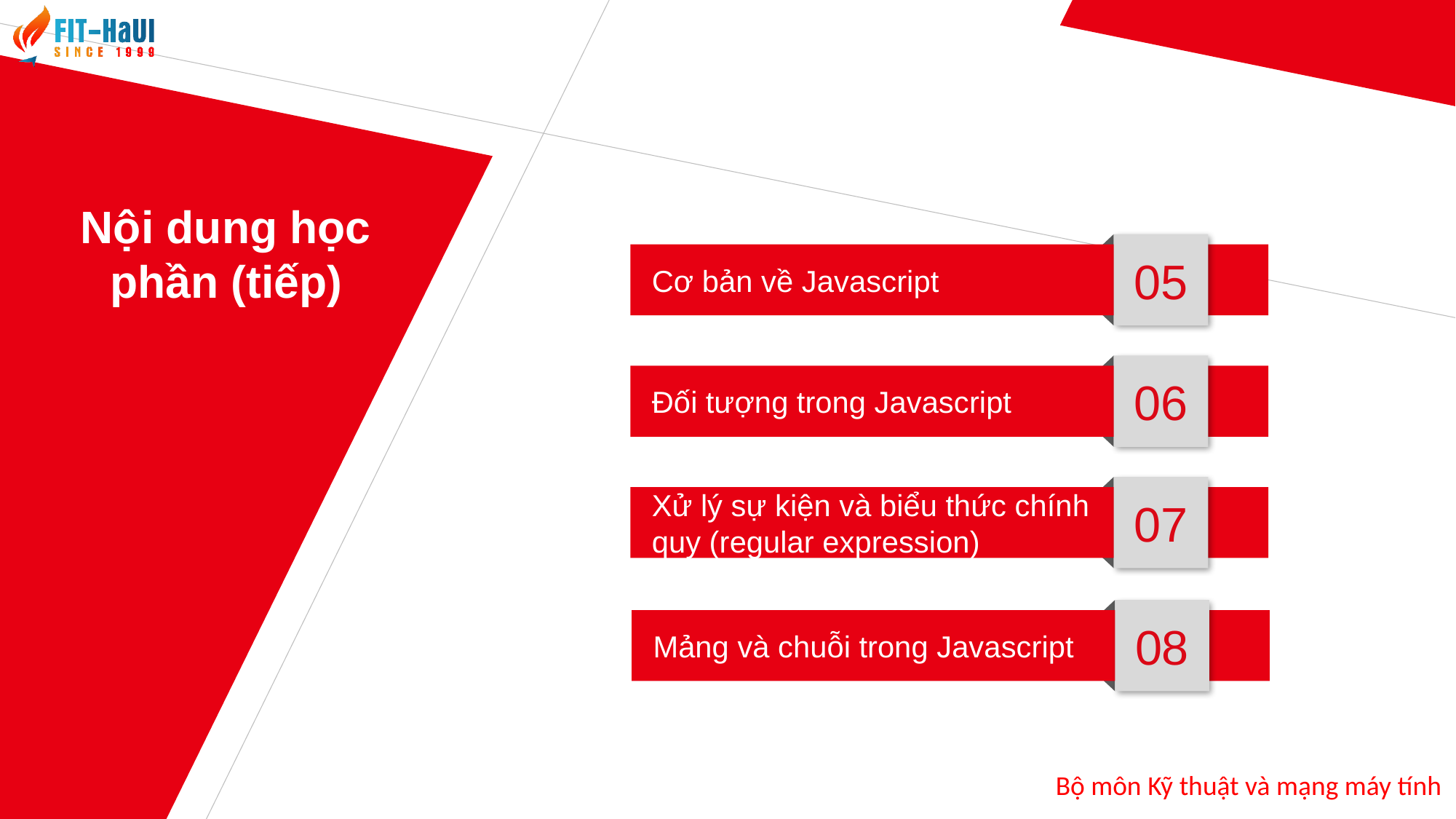

Nội dung học phần (tiếp)

05
Cơ bản về Javascript

06
Đối tượng trong Javascript

07
Xử lý sự kiện và biểu thức chính
quy (regular expression)

08
Mảng và chuỗi trong Javascript